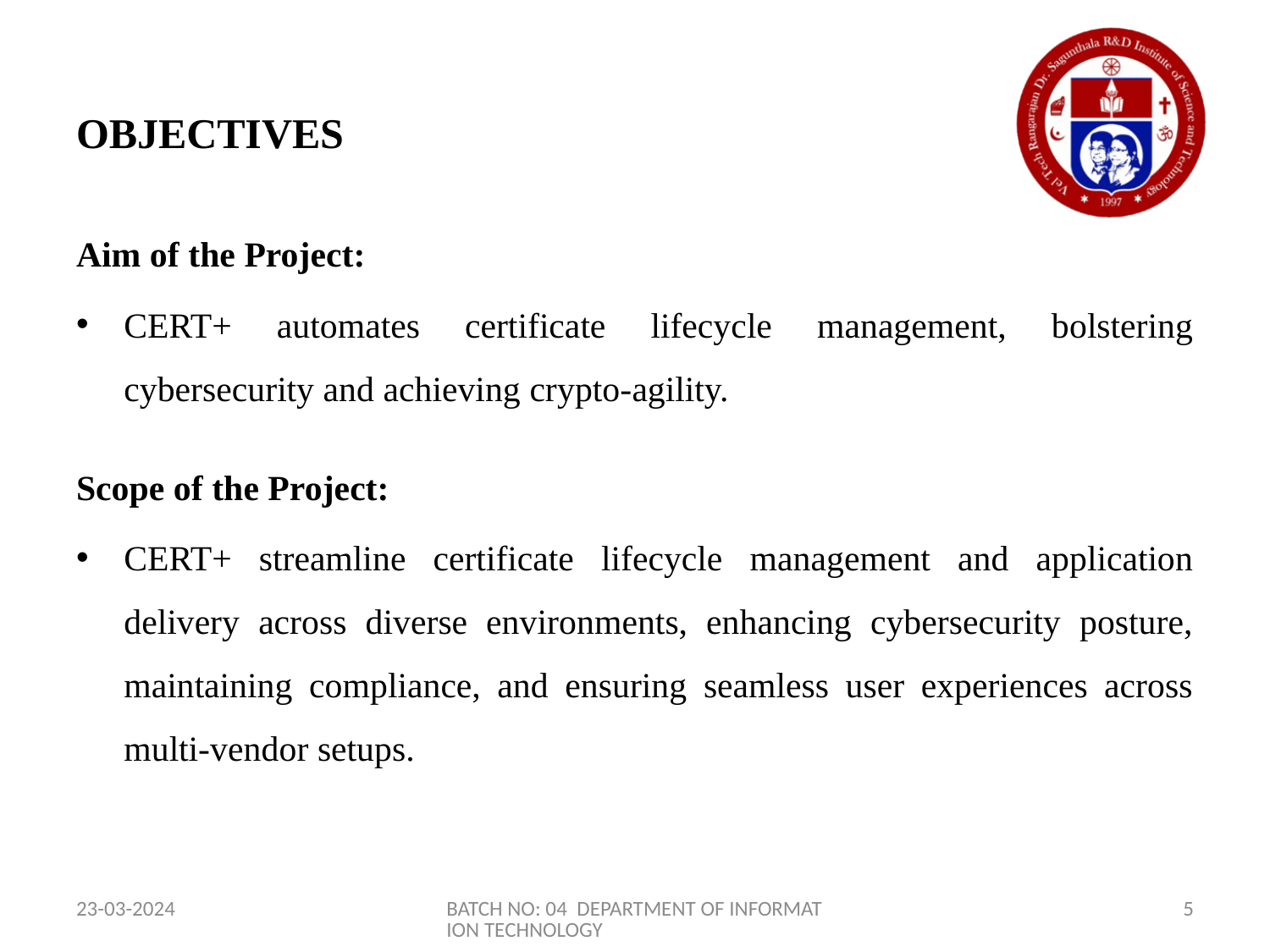

# OBJECTIVES
Aim of the Project:
CERT+ automates certificate lifecycle management, bolstering cybersecurity and achieving crypto-agility.

Scope of the Project:
CERT+ streamline certificate lifecycle management and application delivery across diverse environments, enhancing cybersecurity posture, maintaining compliance, and ensuring seamless user experiences across multi-vendor setups.

23-03-2024
BATCH NO: 04  DEPARTMENT OF INFORMATION TECHNOLOGY
5